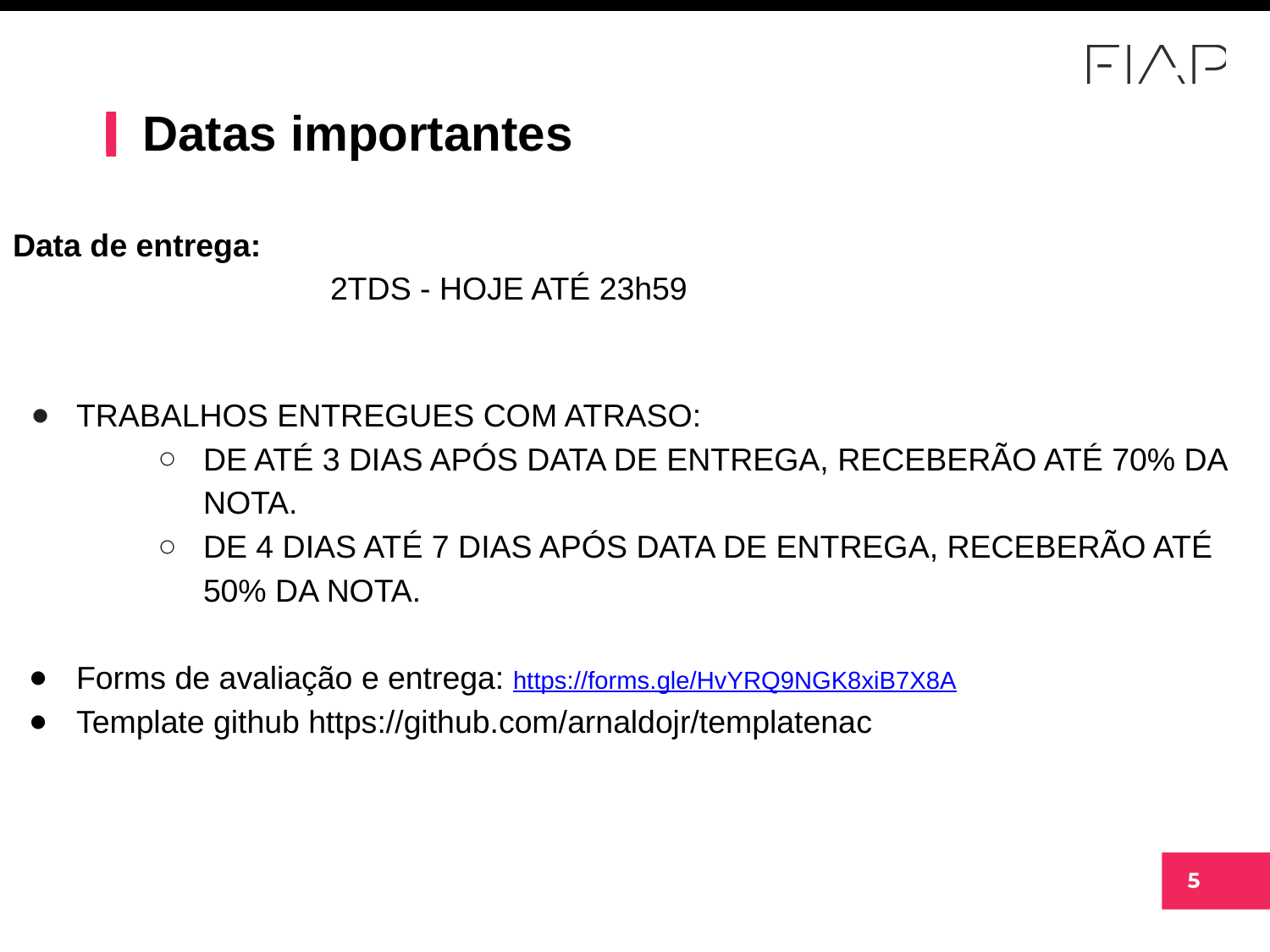

# Datas importantes
Data de entrega:
2TDS - HOJE ATÉ 23h59

TRABALHOS ENTREGUES COM ATRASO:
DE ATÉ 3 DIAS APÓS DATA DE ENTREGA, RECEBERÃO ATÉ 70% DA NOTA.
DE 4 DIAS ATÉ 7 DIAS APÓS DATA DE ENTREGA, RECEBERÃO ATÉ 50% DA NOTA.

Forms de avaliação e entrega: https://forms.gle/HvYRQ9NGK8xiB7X8A
Template github https://github.com/arnaldojr/templatenac